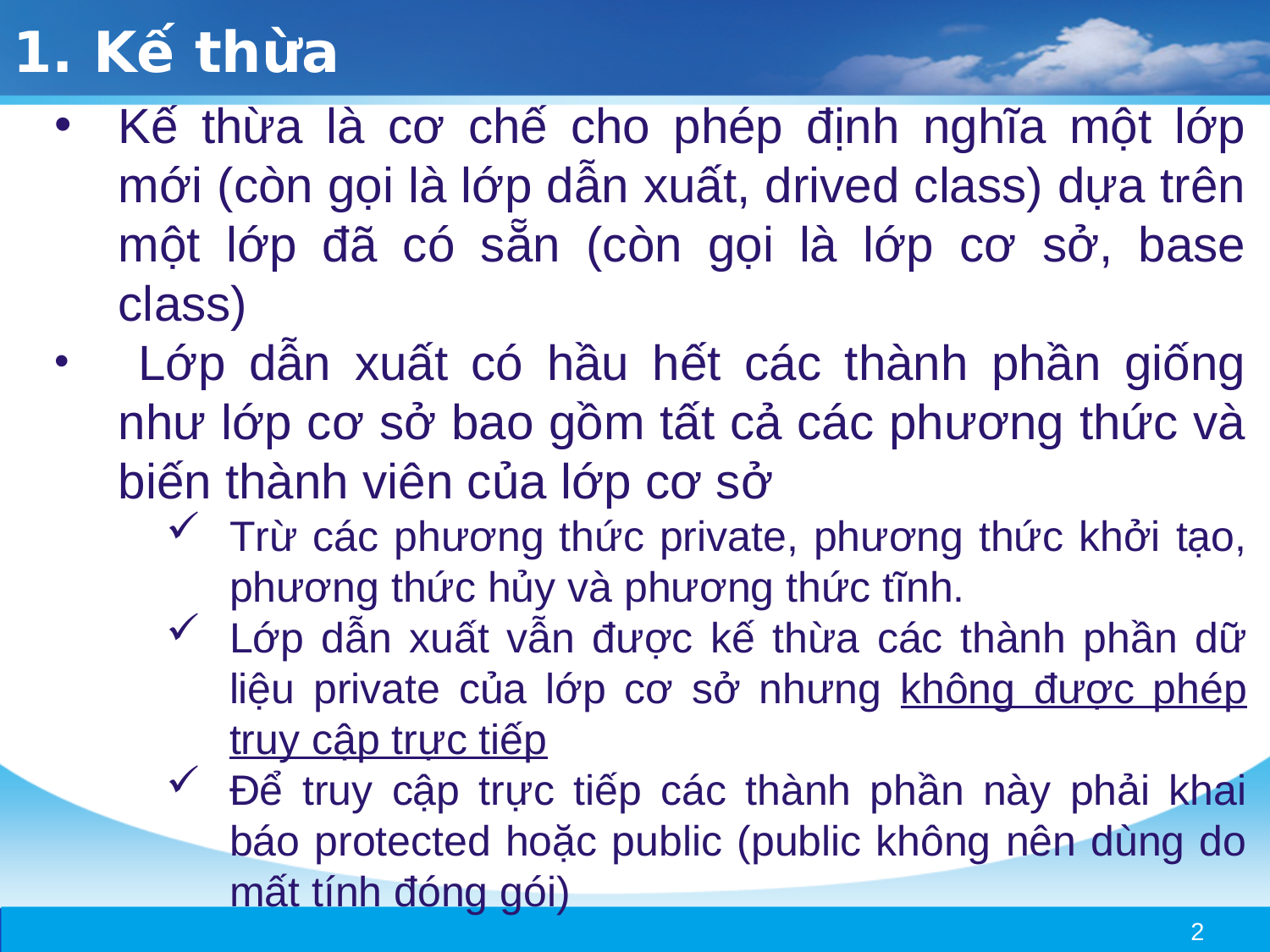

1. Kế thừa
Kế thừa là cơ chế cho phép định nghĩa một lớp mới (còn gọi là lớp dẫn xuất, drived class) dựa trên một lớp đã có sẵn (còn gọi là lớp cơ sở, base class)
 Lớp dẫn xuất có hầu hết các thành phần giống như lớp cơ sở bao gồm tất cả các phương thức và biến thành viên của lớp cơ sở
Trừ các phương thức private, phương thức khởi tạo, phương thức hủy và phương thức tĩnh.
Lớp dẫn xuất vẫn được kế thừa các thành phần dữ liệu private của lớp cơ sở nhưng không được phép truy cập trực tiếp
Để truy cập trực tiếp các thành phần này phải khai báo protected hoặc public (public không nên dùng do mất tính đóng gói)
2